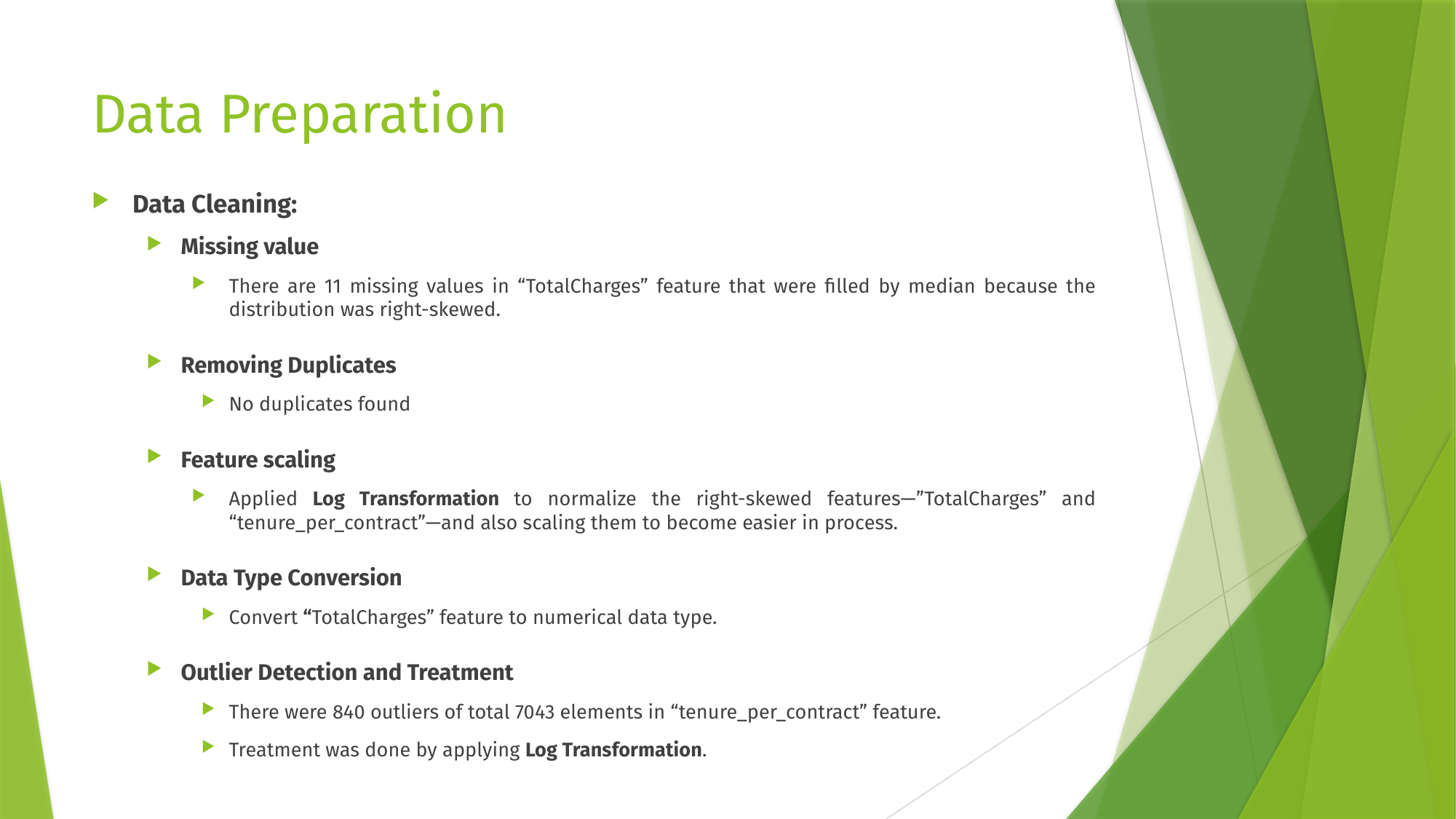

# Data Preparation
Data Cleaning:
Missing value
There are 11 missing values in “TotalCharges” feature that were filled by median because the distribution was right-skewed.

Removing Duplicates
No duplicates found

Feature scaling
Applied Log Transformation to normalize the right-skewed features—”TotalCharges” and “tenure_per_contract”—and also scaling them to become easier in process.

Data Type Conversion
Convert “TotalCharges” feature to numerical data type.

Outlier Detection and Treatment
There were 840 outliers of total 7043 elements in “tenure_per_contract” feature.
Treatment was done by applying Log Transformation.